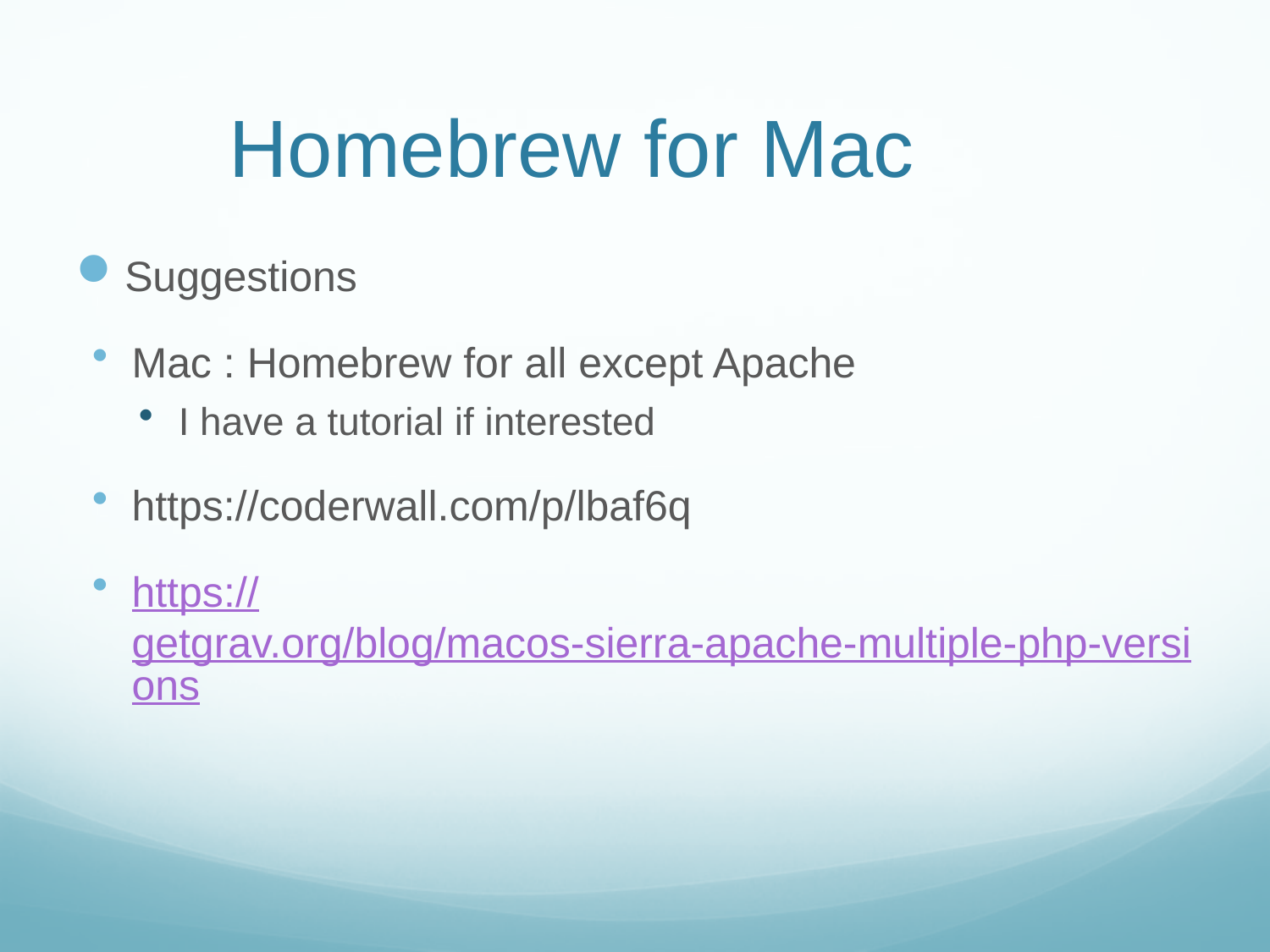

# Homebrew for Mac
Suggestions
Mac : Homebrew for all except Apache
I have a tutorial if interested
https://coderwall.com/p/lbaf6q
https://getgrav.org/blog/macos-sierra-apache-multiple-php-versions